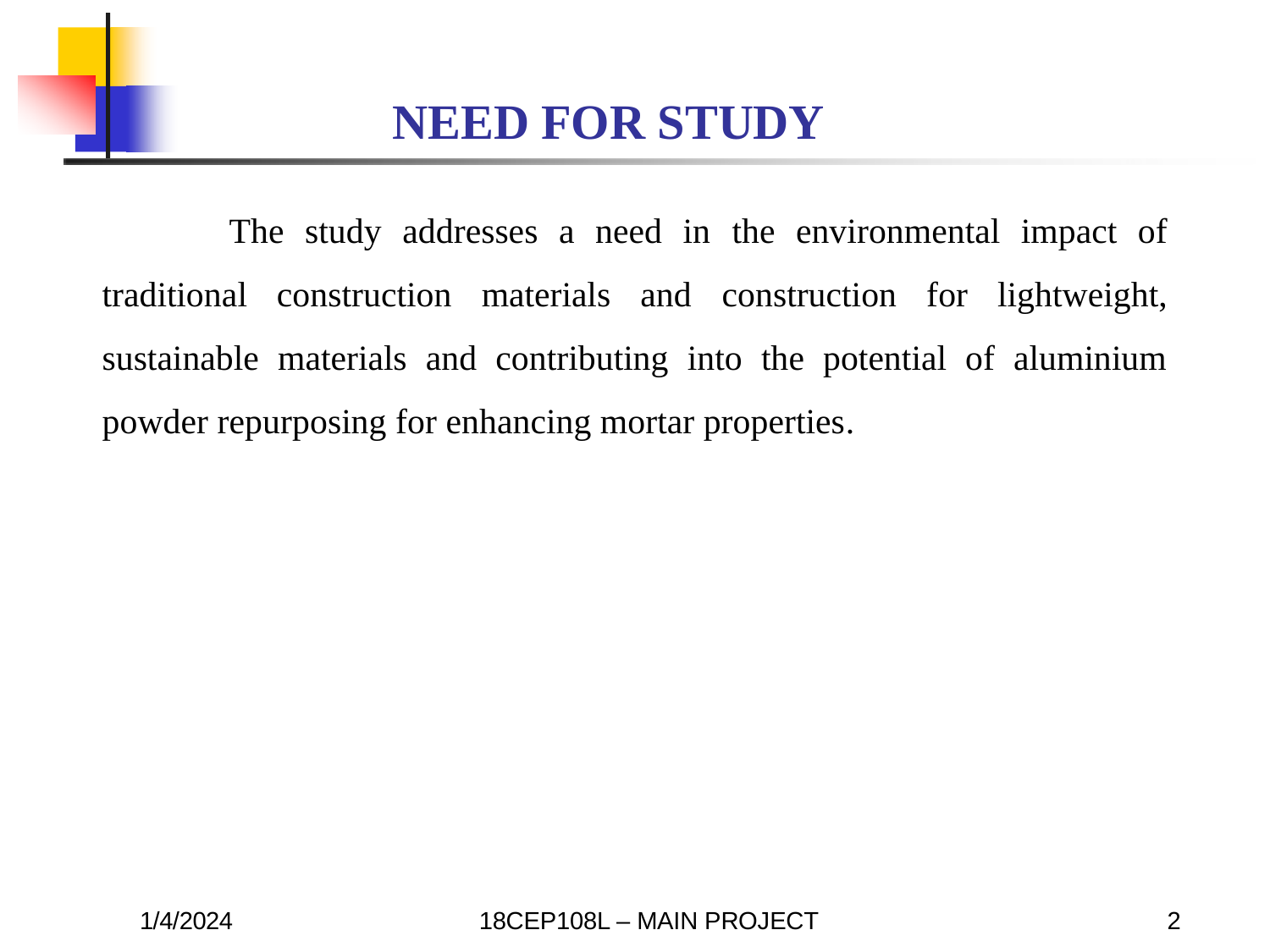

# NEED FOR STUDY
	The study addresses a need in the environmental impact of traditional construction materials and construction for lightweight, sustainable materials and contributing into the potential of aluminium powder repurposing for enhancing mortar properties.
1/4/2024
18CEP108L – MAIN PROJECT
2